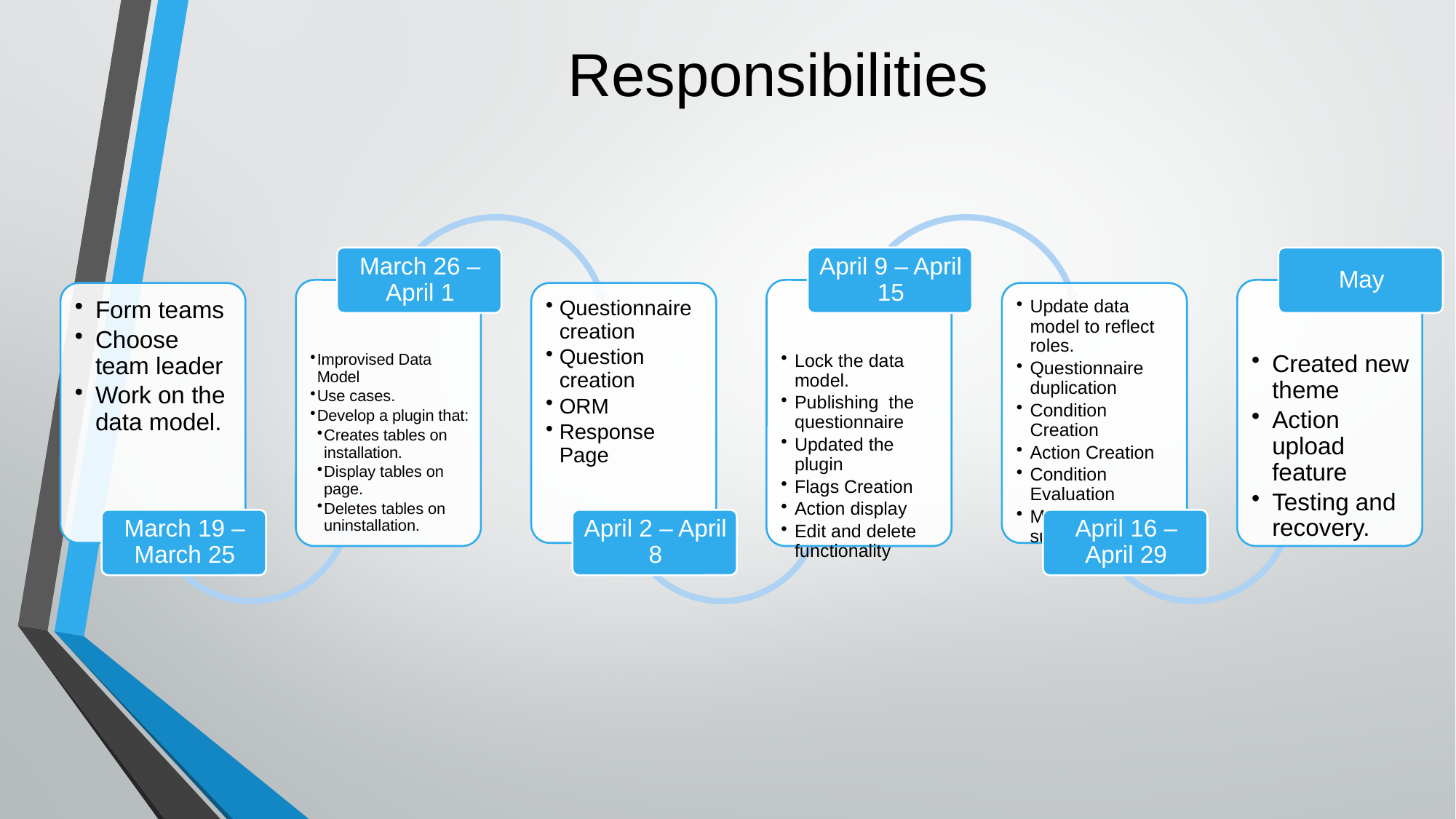

# Responsibilities
Form teams
Choose team leader
Work on the data model.
March 19 – March 25
Improvised Data Model
Use cases.
Develop a plugin that:
Creates tables on installation.
Display tables on page.
Deletes tables on uninstallation.
March 26 – April 1
Questionnaire creation
Question  creation
ORM
Response  Page
April 2 – April 8
Lock the data model.
Publishing  the questionnaire
Updated the plugin
Flags Creation
Action display
Edit and delete functionality
April 9 – April 15
Update data model to reflect roles.
Questionnaire duplication
Condition Creation
Action Creation
Condition Evaluation
Multiple action support
April 16 – April 29
Created new theme
Action upload feature
Testing and recovery.
May